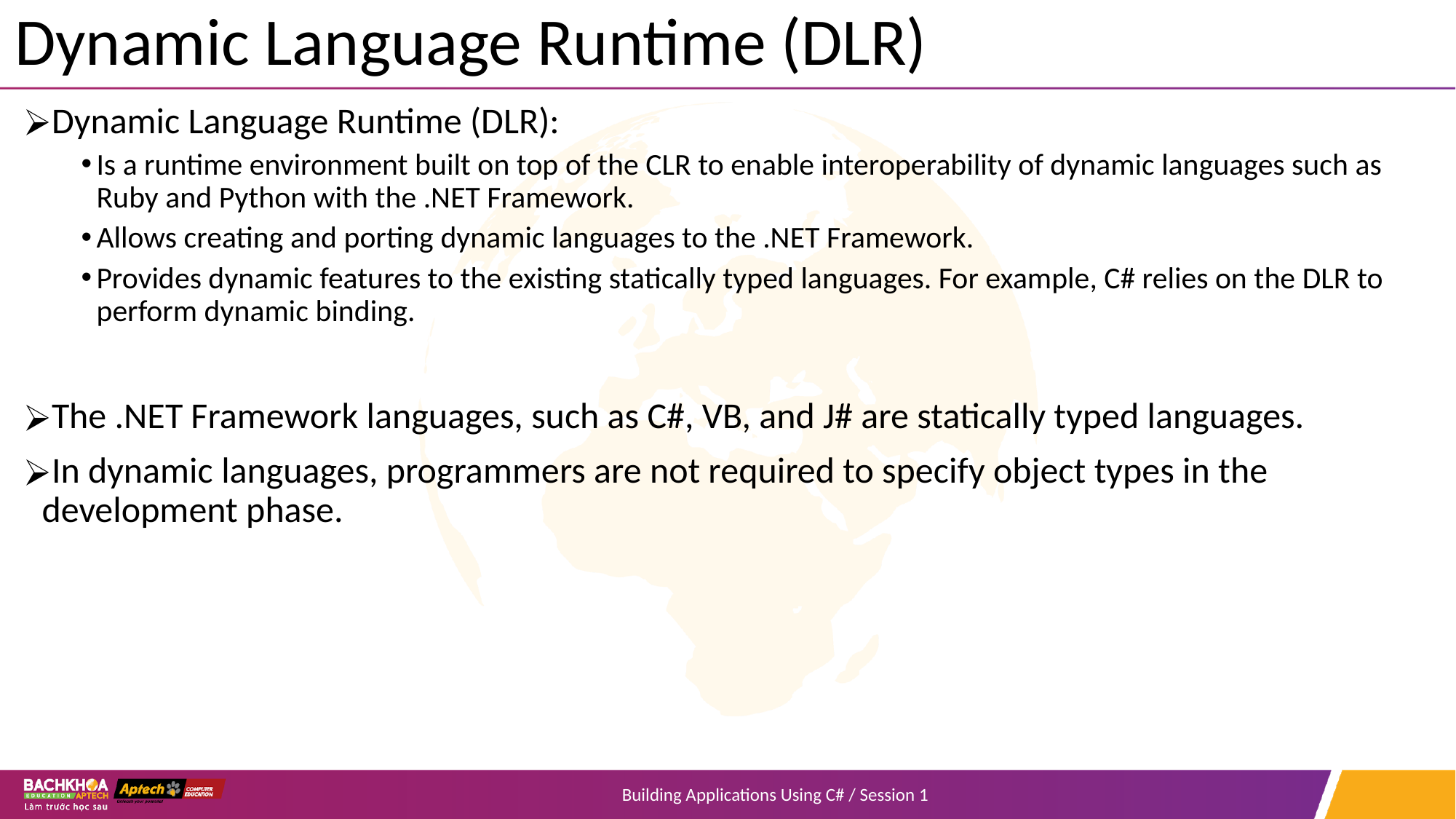

# Dynamic Language Runtime (DLR)
Dynamic Language Runtime (DLR):
Is a runtime environment built on top of the CLR to enable interoperability of dynamic languages such as Ruby and Python with the .NET Framework.
Allows creating and porting dynamic languages to the .NET Framework.
Provides dynamic features to the existing statically typed languages. For example, C# relies on the DLR to perform dynamic binding.

The .NET Framework languages, such as C#, VB, and J# are statically typed languages.
In dynamic languages, programmers are not required to specify object types in the development phase.

Building Applications Using C# / Session 1